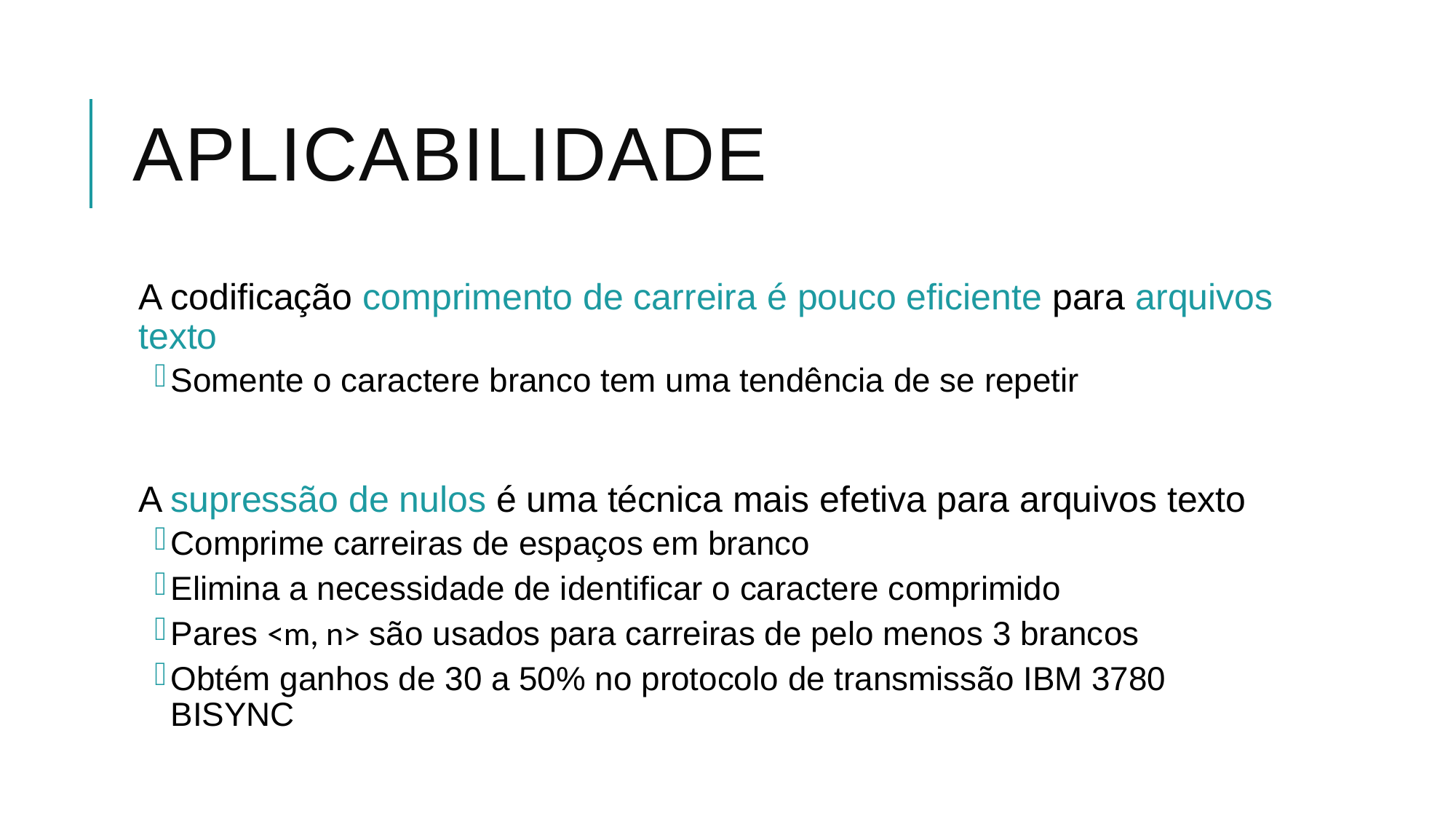

# Aplicabilidade
A codificação comprimento de carreira é pouco eficiente para arquivos texto
Somente o caractere branco tem uma tendência de se repetir

A supressão de nulos é uma técnica mais efetiva para arquivos texto
Comprime carreiras de espaços em branco
Elimina a necessidade de identificar o caractere comprimido
Pares <m, n> são usados para carreiras de pelo menos 3 brancos
Obtém ganhos de 30 a 50% no protocolo de transmissão IBM 3780 BISYNC